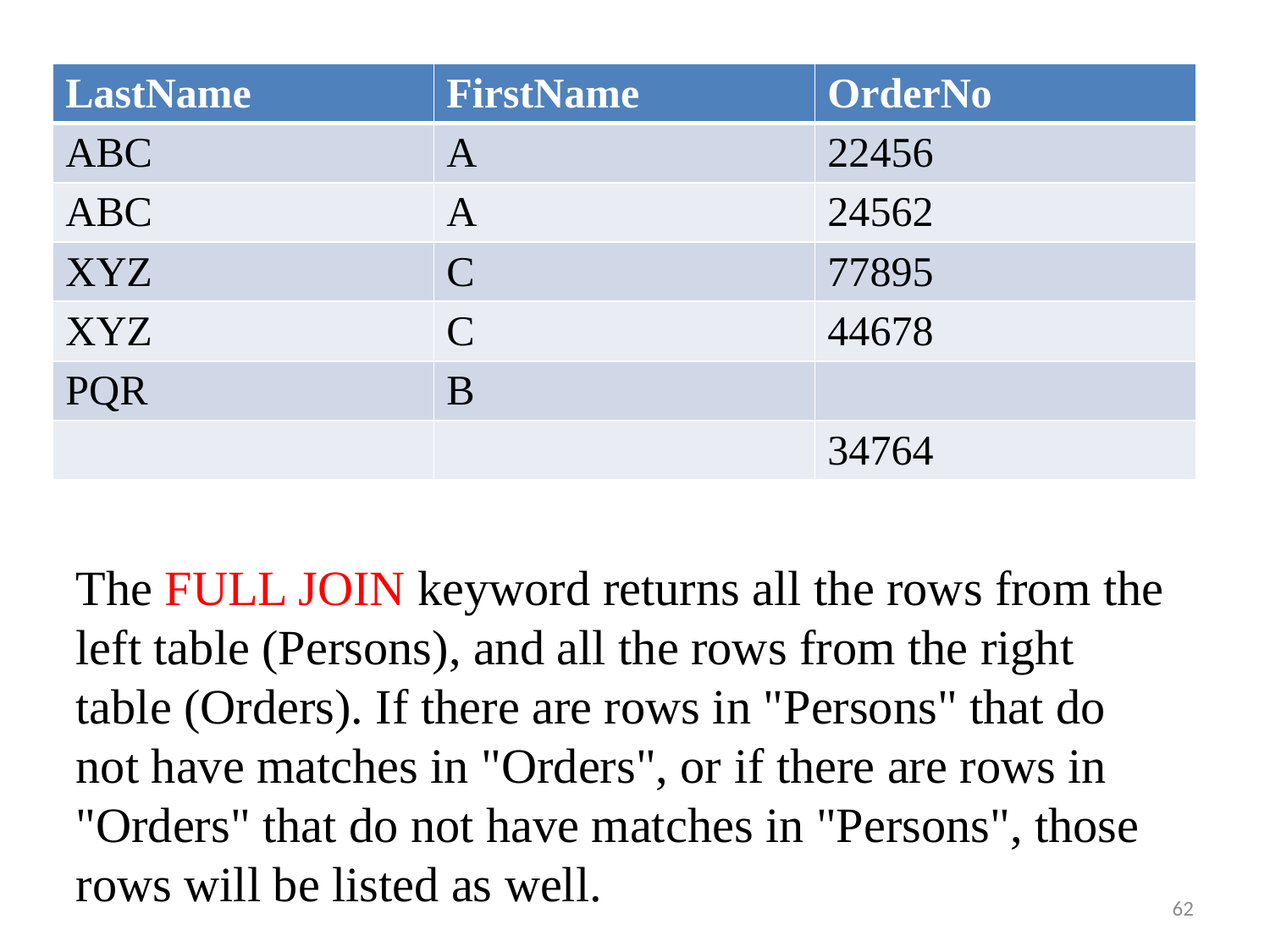

| LastName | FirstName | OrderNo |
| --- | --- | --- |
| ABC | A | 22456 |
| ABC | A | 24562 |
| XYZ | C | 77895 |
| XYZ | C | 44678 |
| PQR | B |  |
|  |  | 34764 |
The FULL JOIN keyword returns all the rows from the left table (Persons), and all the rows from the right table (Orders). If there are rows in "Persons" that do not have matches in "Orders", or if there are rows in "Orders" that do not have matches in "Persons", those rows will be listed as well.
62